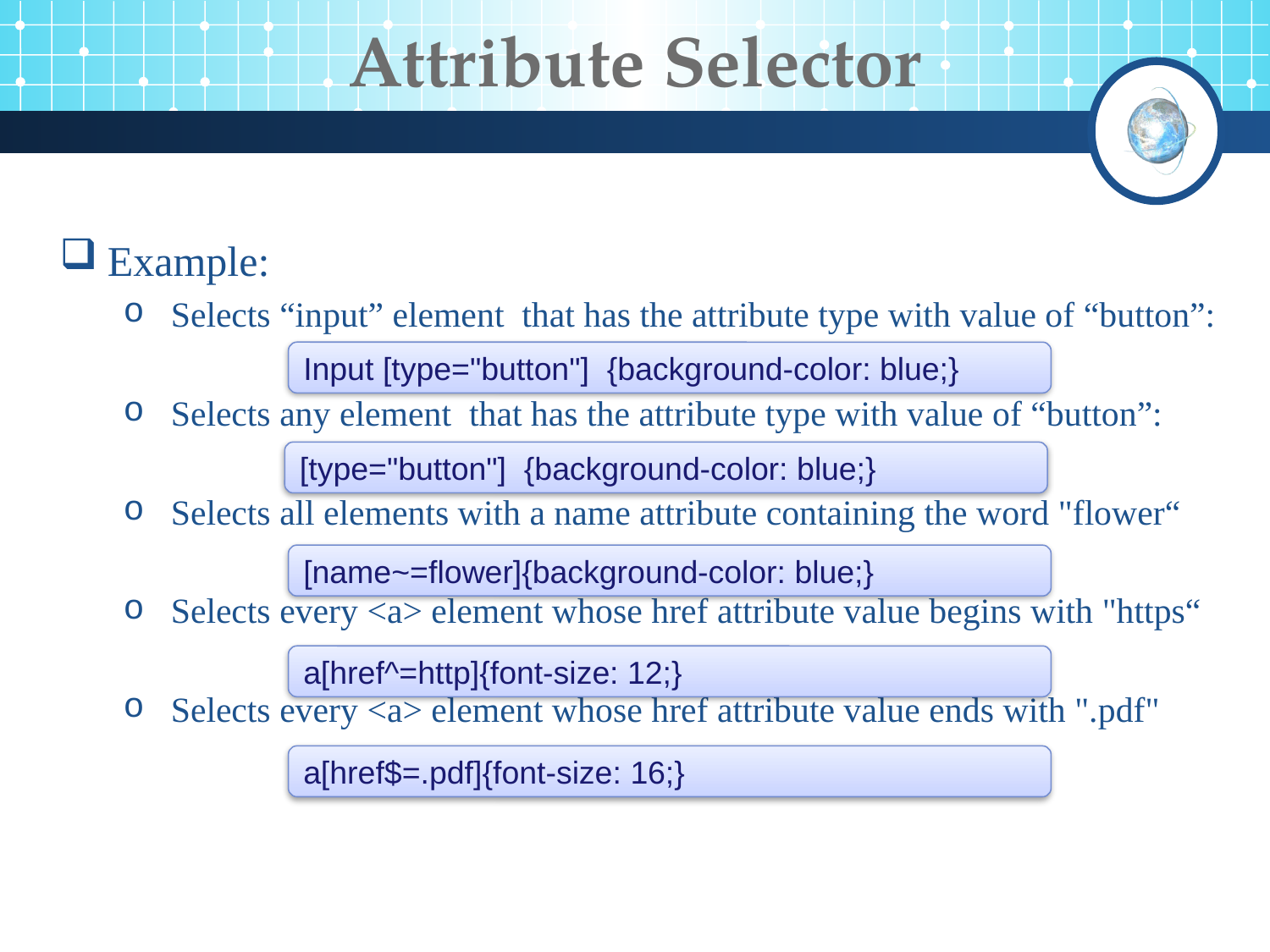

# Attribute Selector

Example:
Selects “input” element  that has the attribute type with value of “button”:

Selects any element  that has the attribute type with value of “button”:

Selects all elements with a name attribute containing the word "flower“

Selects every <a> element whose href attribute value begins with "https“

Selects every <a> element whose href attribute value ends with ".pdf"

Input [type="button"]  {background-color: blue;}
[type="button"]  {background-color: blue;}
[name~=flower]{background-color: blue;}
a[href^=http]{font-size: 12;}
a[href$=.pdf]{font-size: 16;}